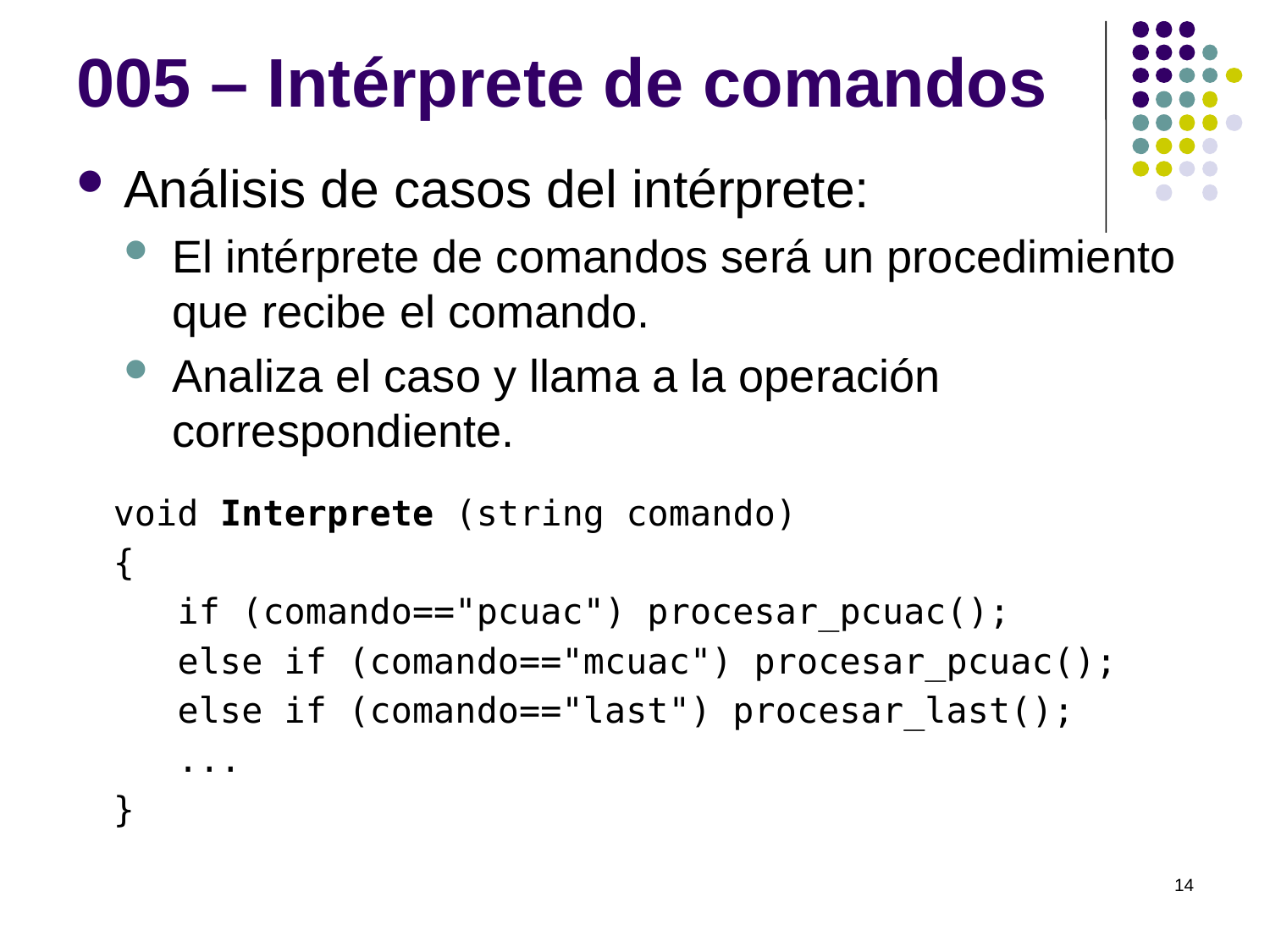

# 005 – Intérprete de comandos
Análisis de casos del intérprete:
El intérprete de comandos será un procedimiento que recibe el comando.
Analiza el caso y llama a la operación correspondiente.

void Interprete (string comando)
{
   if (comando=="pcuac") procesar_pcuac();
   else if (comando=="mcuac") procesar_pcuac();
   else if (comando=="last") procesar_last();
   ...
}
14